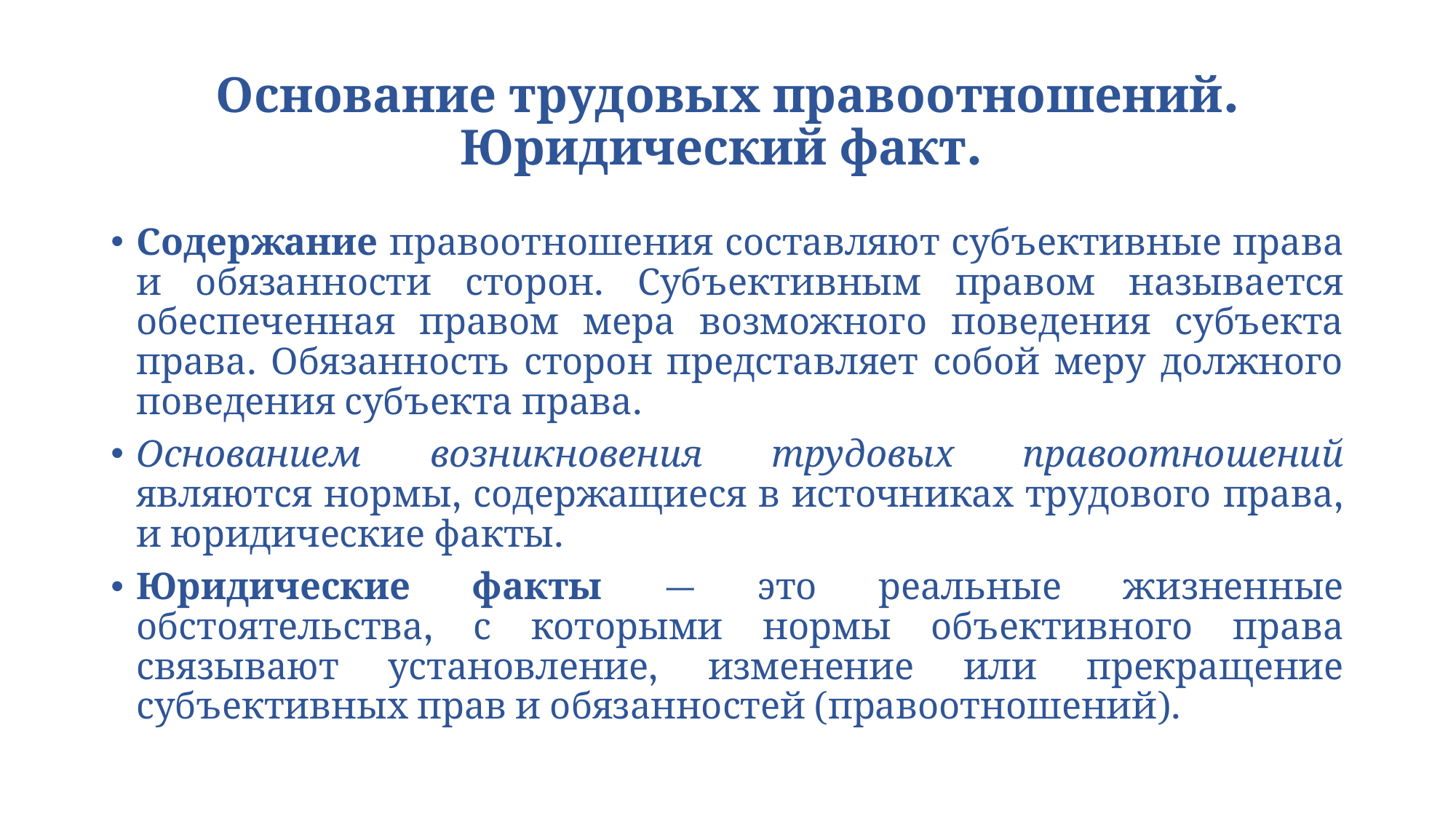

# Основание трудовых правоотношений. Юридический факт.
Содержание правоотношения составляют субъективные права и обязанности сторон. Субъективным правом называется обеспеченная правом мера возможного поведения субъекта права. Обязанность сторон представляет собой меру должного поведения субъекта права.
Основанием возникновения трудовых правоотношений являются нормы, содержащиеся в источниках трудового права, и юридические факты.
Юридические факты — это реальные жизненные обстоятельства, с которыми нормы объективного права связывают установление, изменение или прекращение субъективных прав и обязанностей (правоотношений).